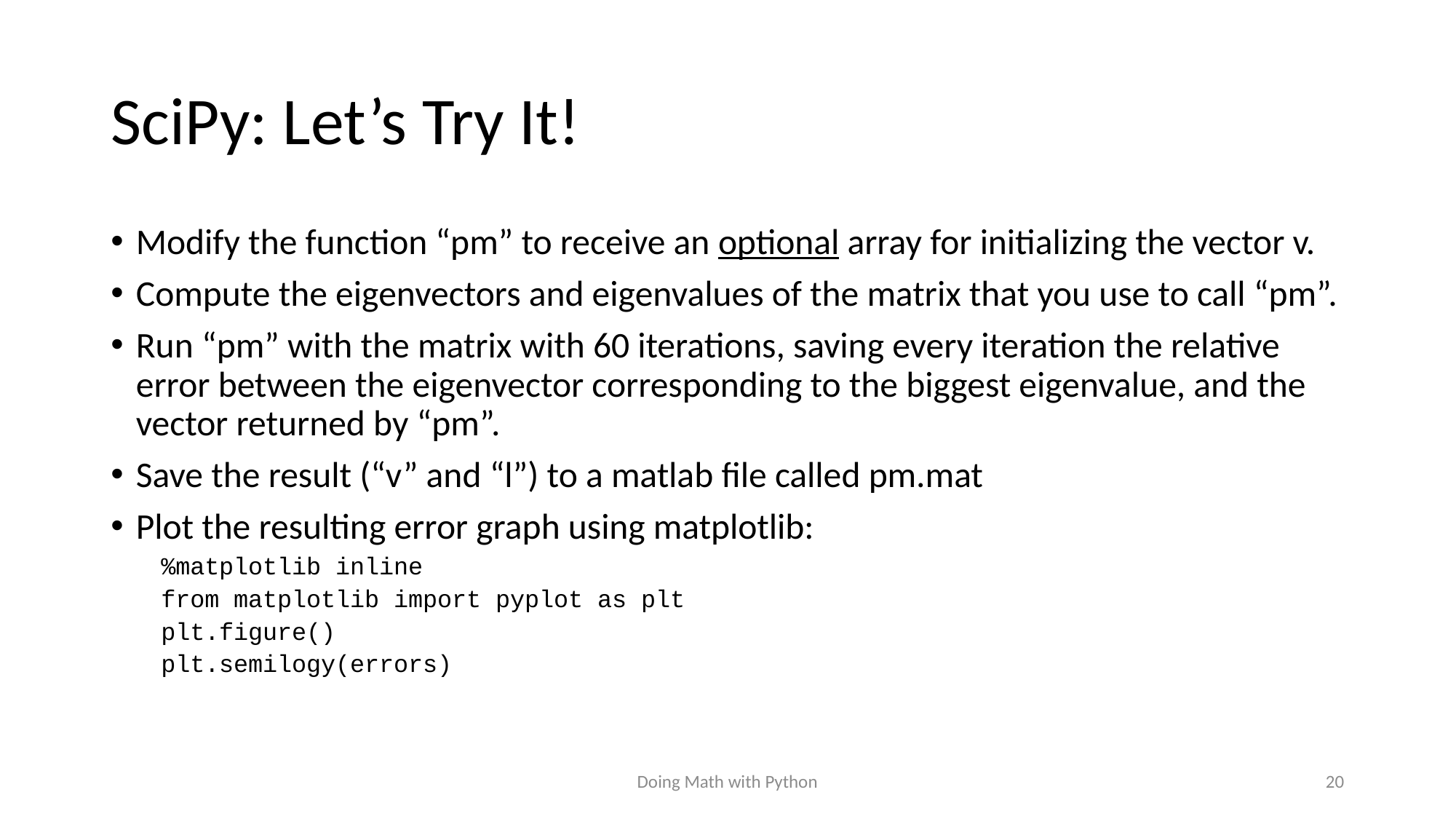

# SciPy: Let’s Try It!
Modify the function “pm” to receive an optional array for initializing the vector v.
Compute the eigenvectors and eigenvalues of the matrix that you use to call “pm”.
Run “pm” with the matrix with 60 iterations, saving every iteration the relative error between the eigenvector corresponding to the biggest eigenvalue, and the vector returned by “pm”.
Save the result (“v” and “l”) to a matlab file called pm.mat
Plot the resulting error graph using matplotlib:
%matplotlib inline
from matplotlib import pyplot as plt
plt.figure()
plt.semilogy(errors)
Doing Math with Python
20